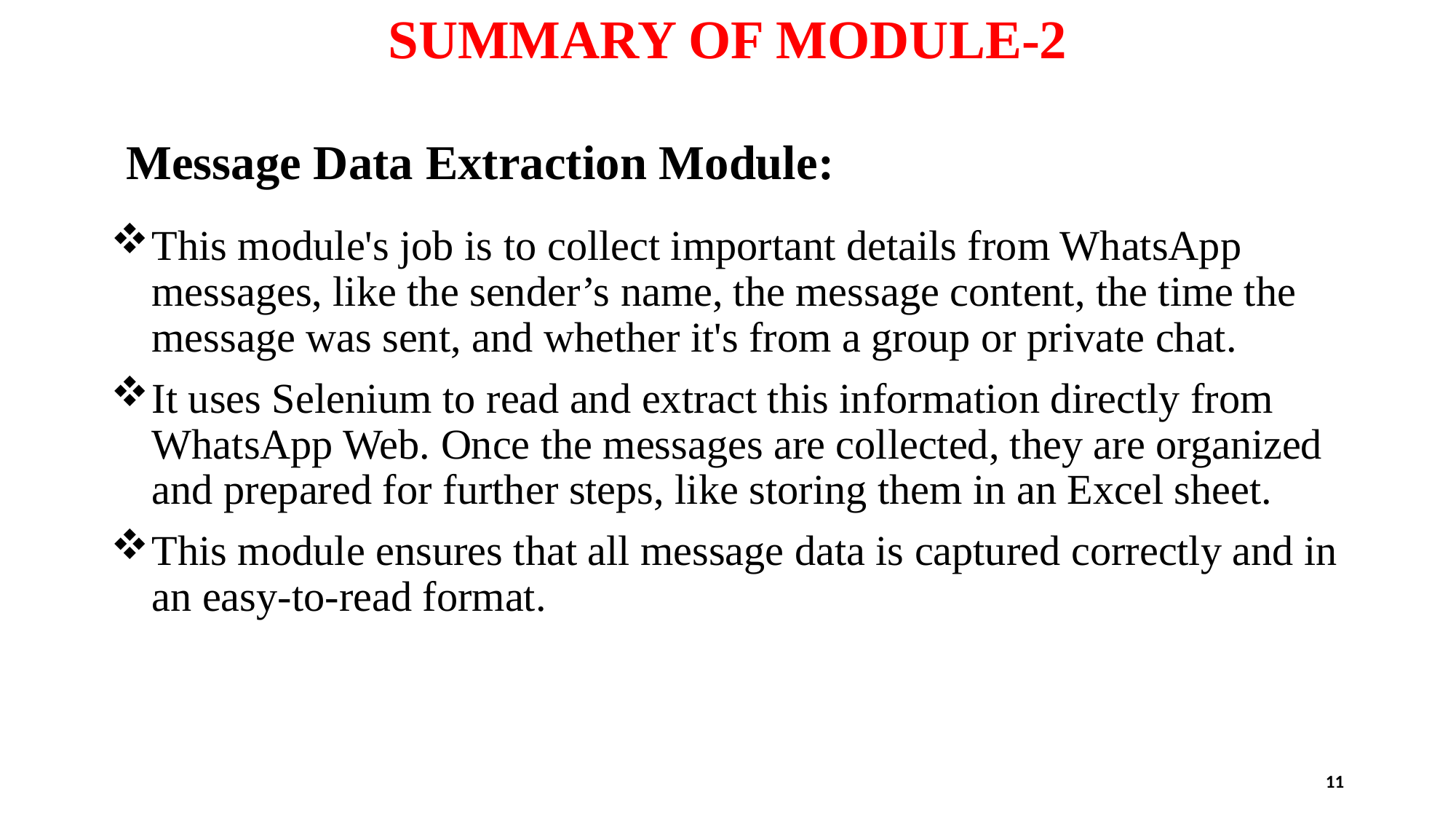

# SUMMARY OF MODULE-2
 Message Data Extraction Module:
This module's job is to collect important details from WhatsApp messages, like the sender’s name, the message content, the time the message was sent, and whether it's from a group or private chat.
It uses Selenium to read and extract this information directly from WhatsApp Web. Once the messages are collected, they are organized and prepared for further steps, like storing them in an Excel sheet.
This module ensures that all message data is captured correctly and in an easy-to-read format.
11